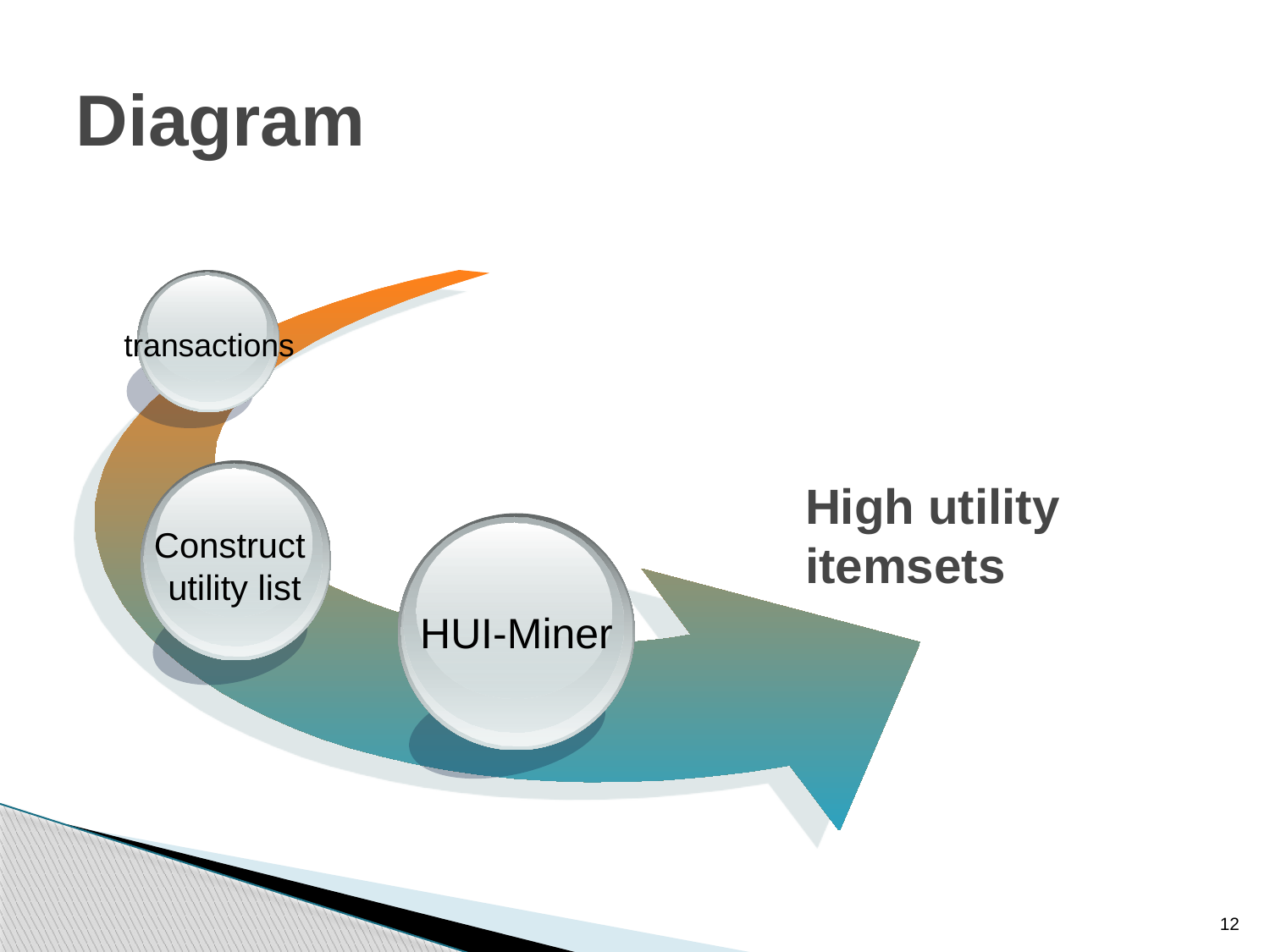

# Diagram

transactions

Construct
utility list
High utility itemsets

HUI-Miner

12